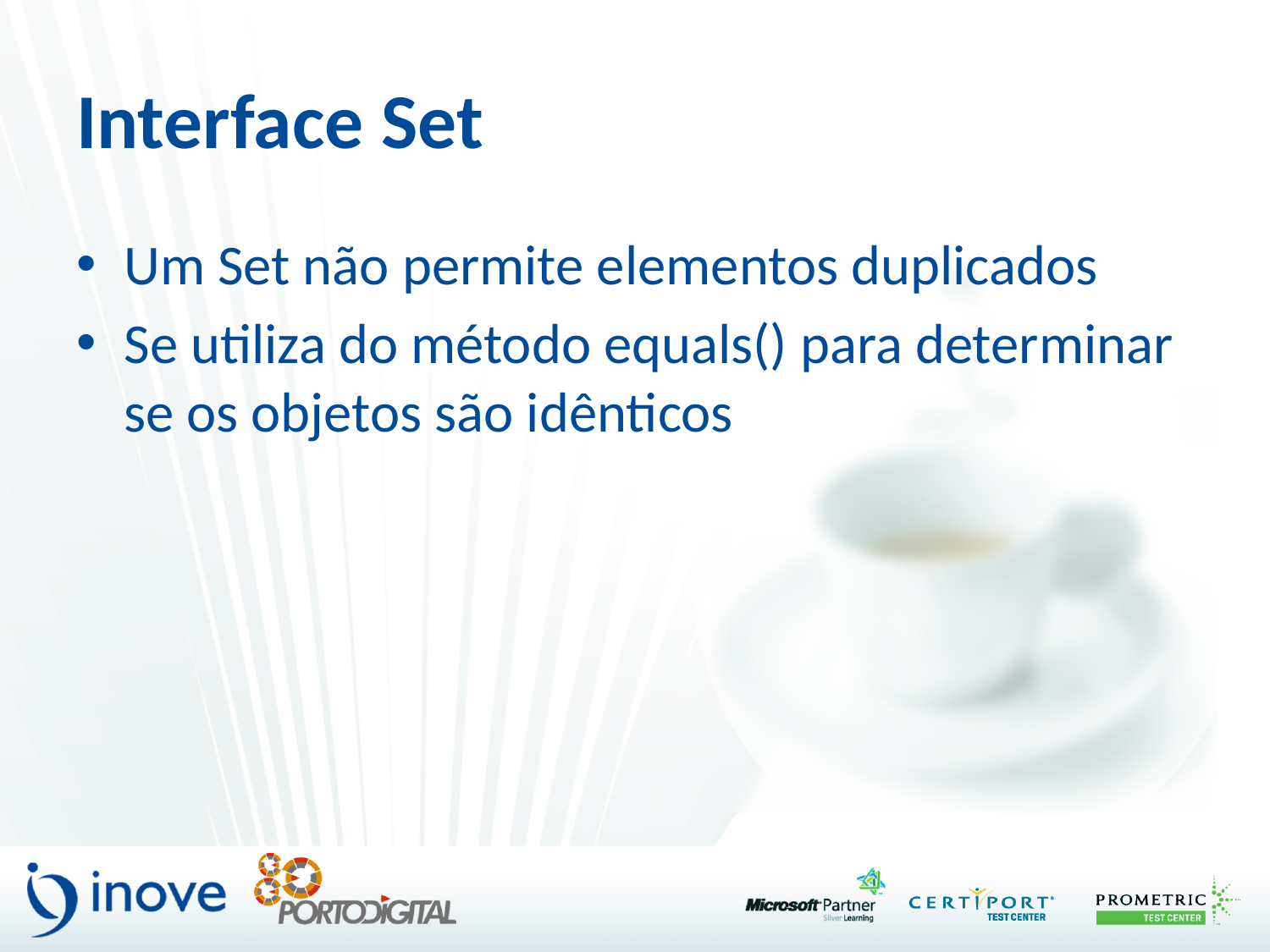

# Interface Set
Um Set não permite elementos duplicados
Se utiliza do método equals() para determinar se os objetos são idênticos